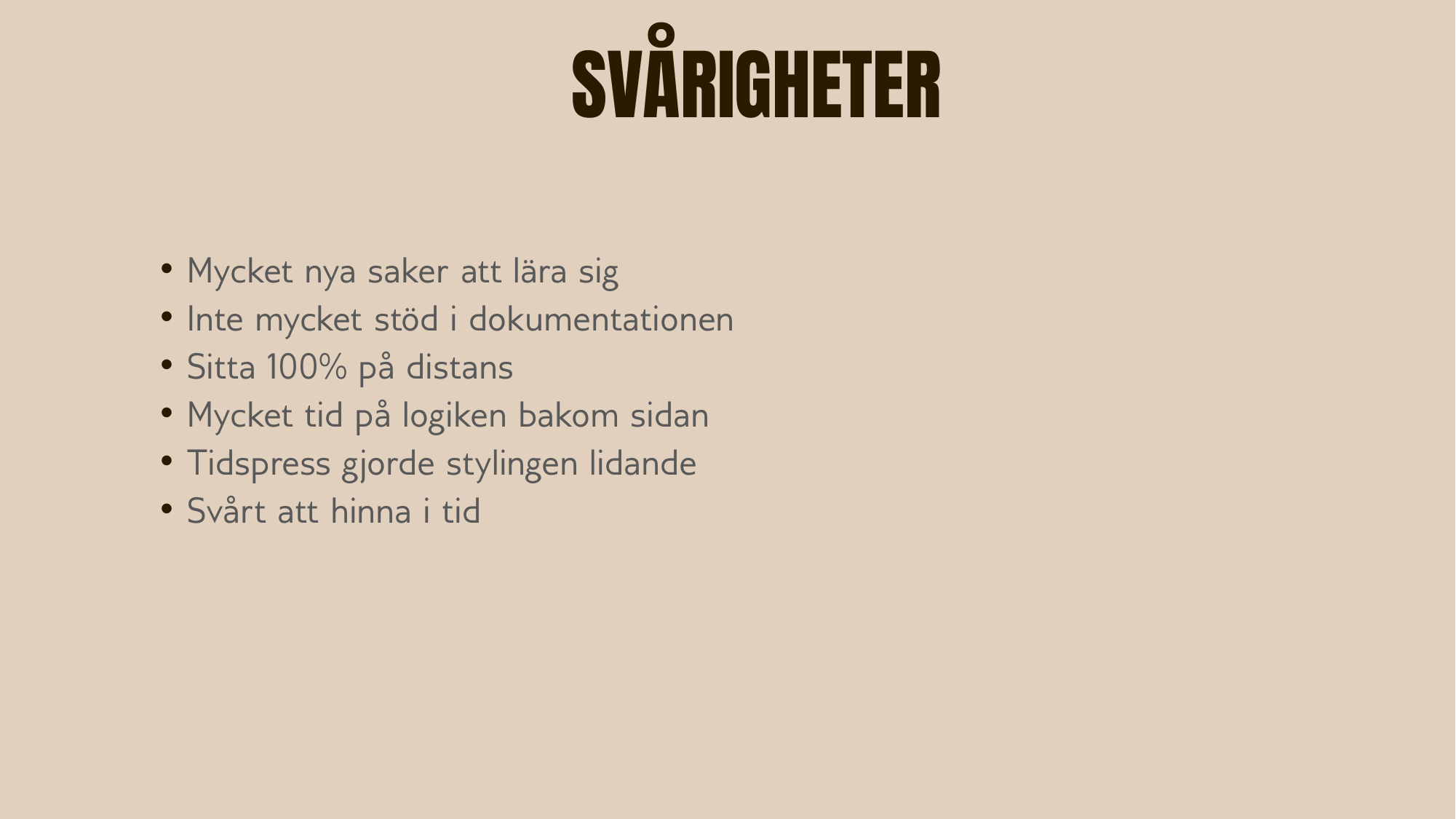

# SVÅRIGHETER
Mycket nya saker att lära sig
Inte mycket stöd i dokumentationen
Sitta 100% på distans
Mycket tid på logiken bakom sidan
Tidspress gjorde stylingen lidande
Svårt att hinna i tid